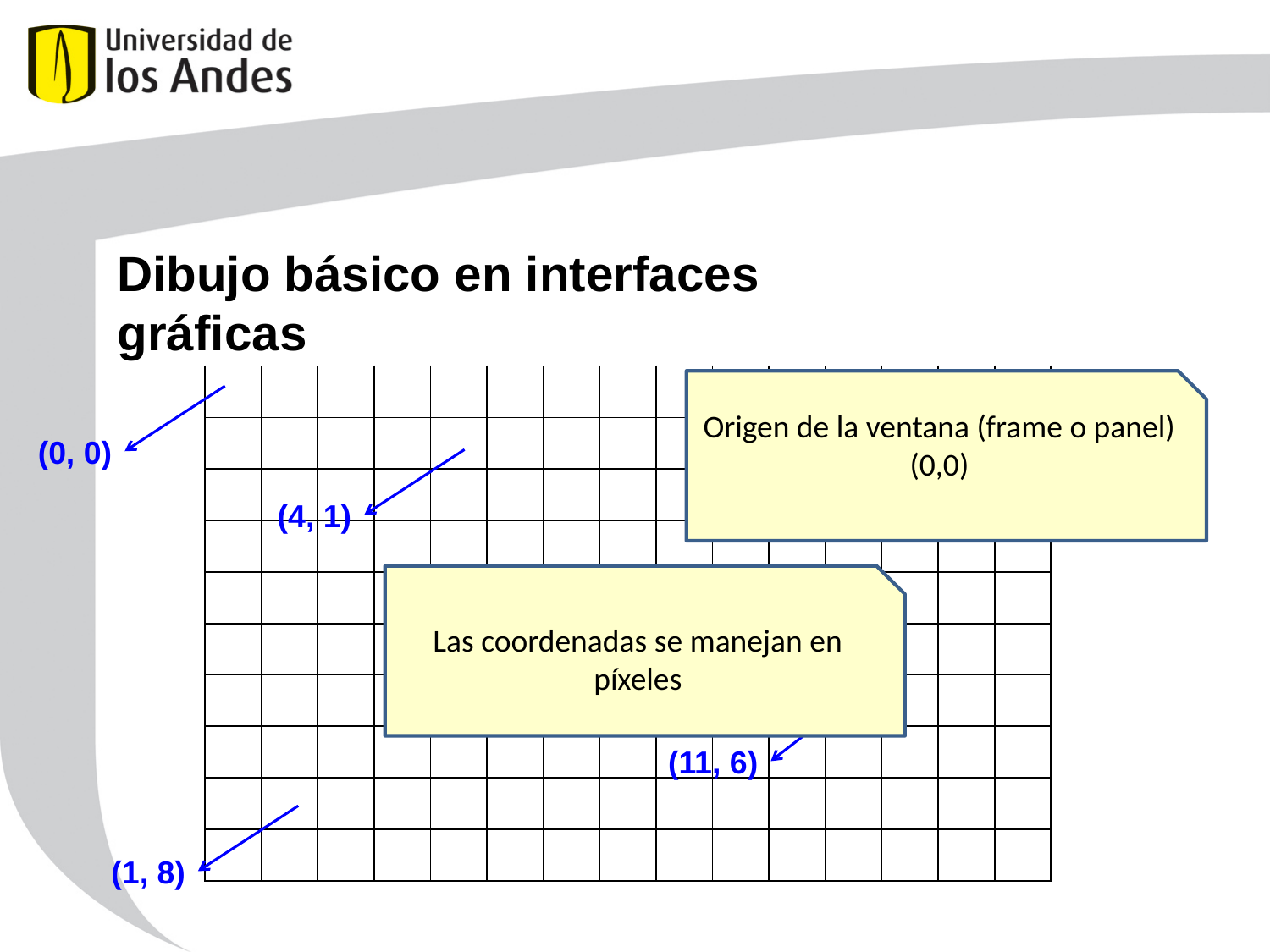

Dibujo básico en interfaces gráficas
|  |  |  |  |  |  |  |  |  |  |  |  |  |  |  |
| --- | --- | --- | --- | --- | --- | --- | --- | --- | --- | --- | --- | --- | --- | --- |
|  |  |  |  |  |  |  |  |  |  |  |  |  |  |  |
|  |  |  |  |  |  |  |  |  |  |  |  |  |  |  |
|  |  |  |  |  |  |  |  |  |  |  |  |  |  |  |
|  |  |  |  |  |  |  |  |  |  |  |  |  |  |  |
|  |  |  |  |  |  |  |  |  |  |  |  |  |  |  |
|  |  |  |  |  |  |  |  |  |  |  |  |  |  |  |
|  |  |  |  |  |  |  |  |  |  |  |  |  |  |  |
|  |  |  |  |  |  |  |  |  |  |  |  |  |  |  |
|  |  |  |  |  |  |  |  |  |  |  |  |  |  |  |
Origen de la ventana (frame o panel)
(0,0)

(0, 0)
(4, 1)
Las coordenadas se manejan en píxeles
(11, 6)
(1, 8)